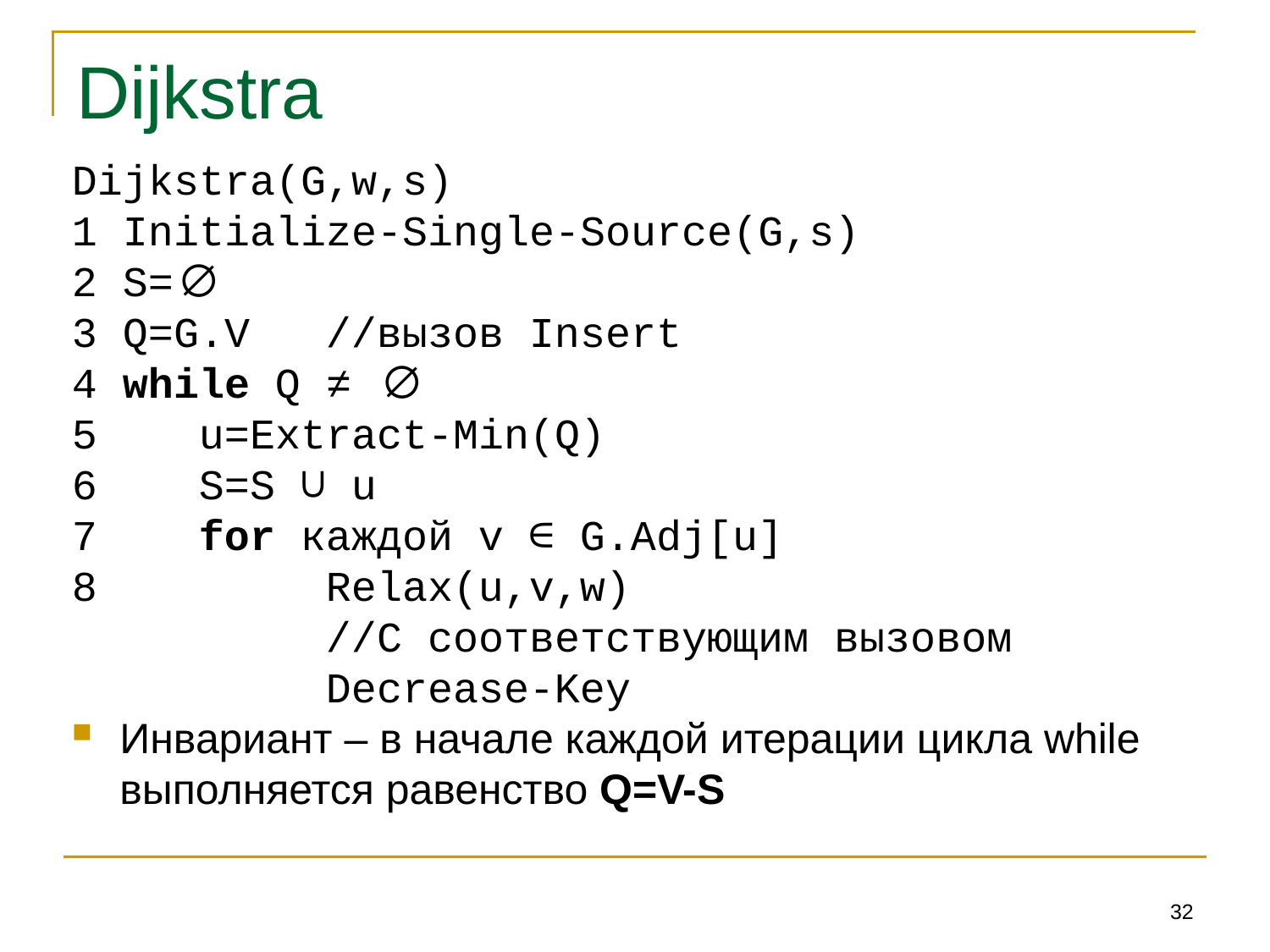

# Dijkstra
Dijkstra(G,w,s)
1 Initialize-Single-Source(G,s)
2 S=∅
3 Q=G.V	//вызов Insert
4 while Q ≠ ∅
5 	u=Extract-Min(Q)
6 	S=S ∪ u
7 	for каждой v ∈ G.Adj[u]
8 		Relax(u,v,w)
 		//С соответствующим вызовом 			Decrease-Key
Инвариант – в начале каждой итерации цикла while выполняется равенство Q=V-S
32